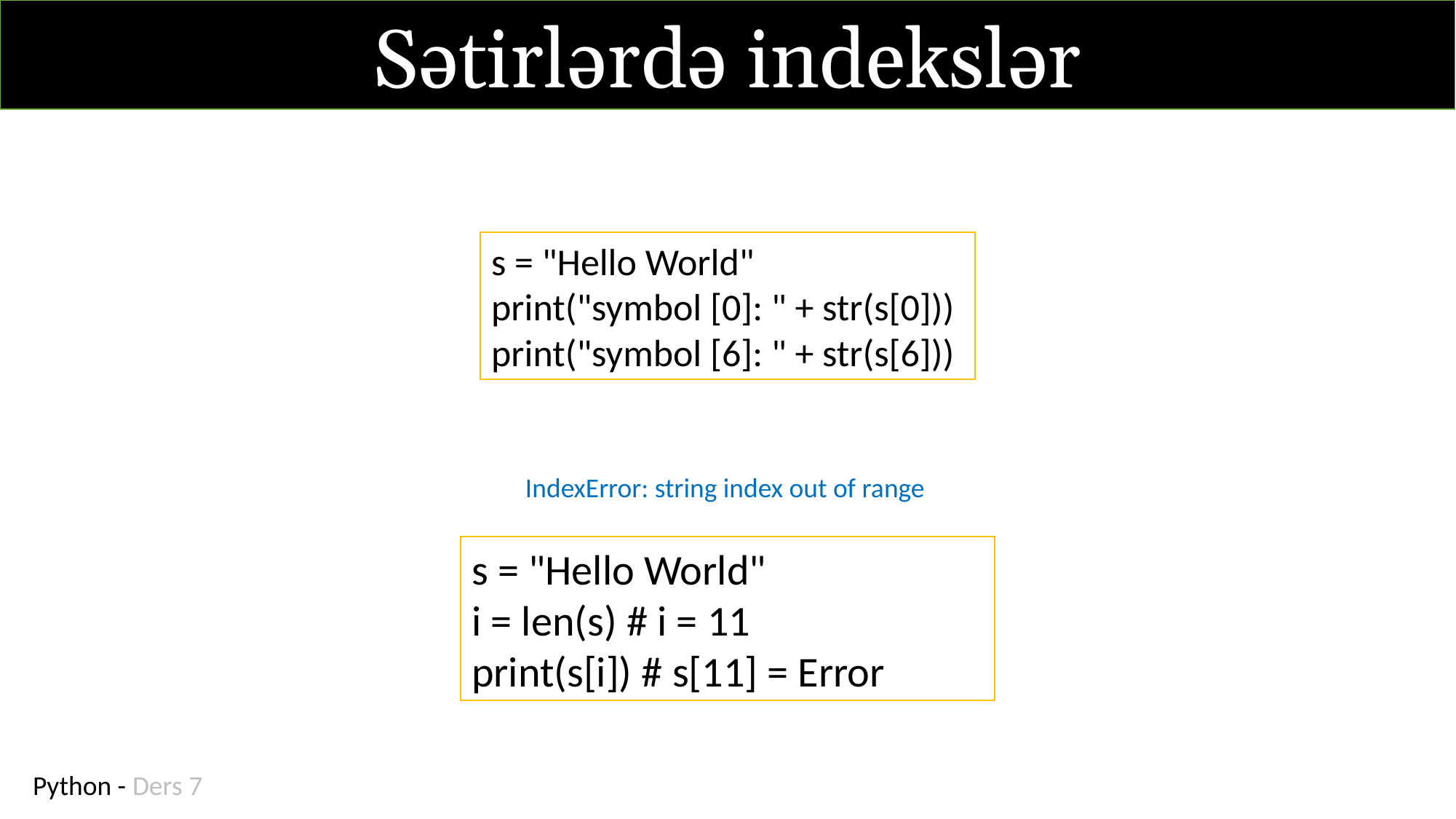

Sətirlərdə indekslər
s = "Hello World"
print("symbol [0]: " + str(s[0]))
print("symbol [6]: " + str(s[6]))
IndexError: string index out of range
s = "Hello World"
i = len(s) # i = 11
print(s[i]) # s[11] = Error
Python - Ders 7